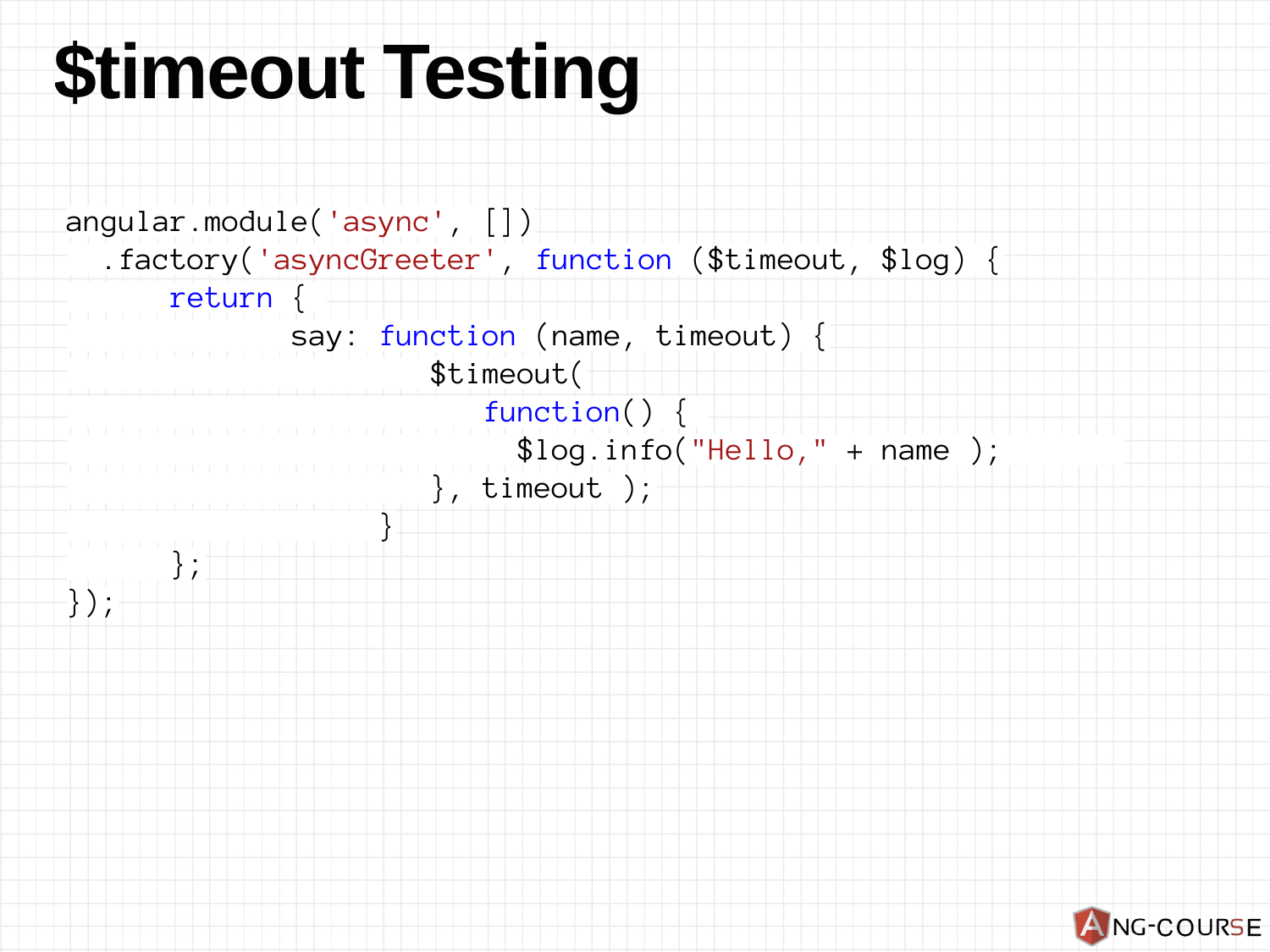

# $timeout Testing
angular.module('async', [])
  .factory('asyncGreeter', function ($timeout, $log) {
      return {
             say: function (name, timeout) {
                     $timeout(
                        function() {
                          $log.info("Hello," + name );
                     }, timeout );
                  }
      };
});